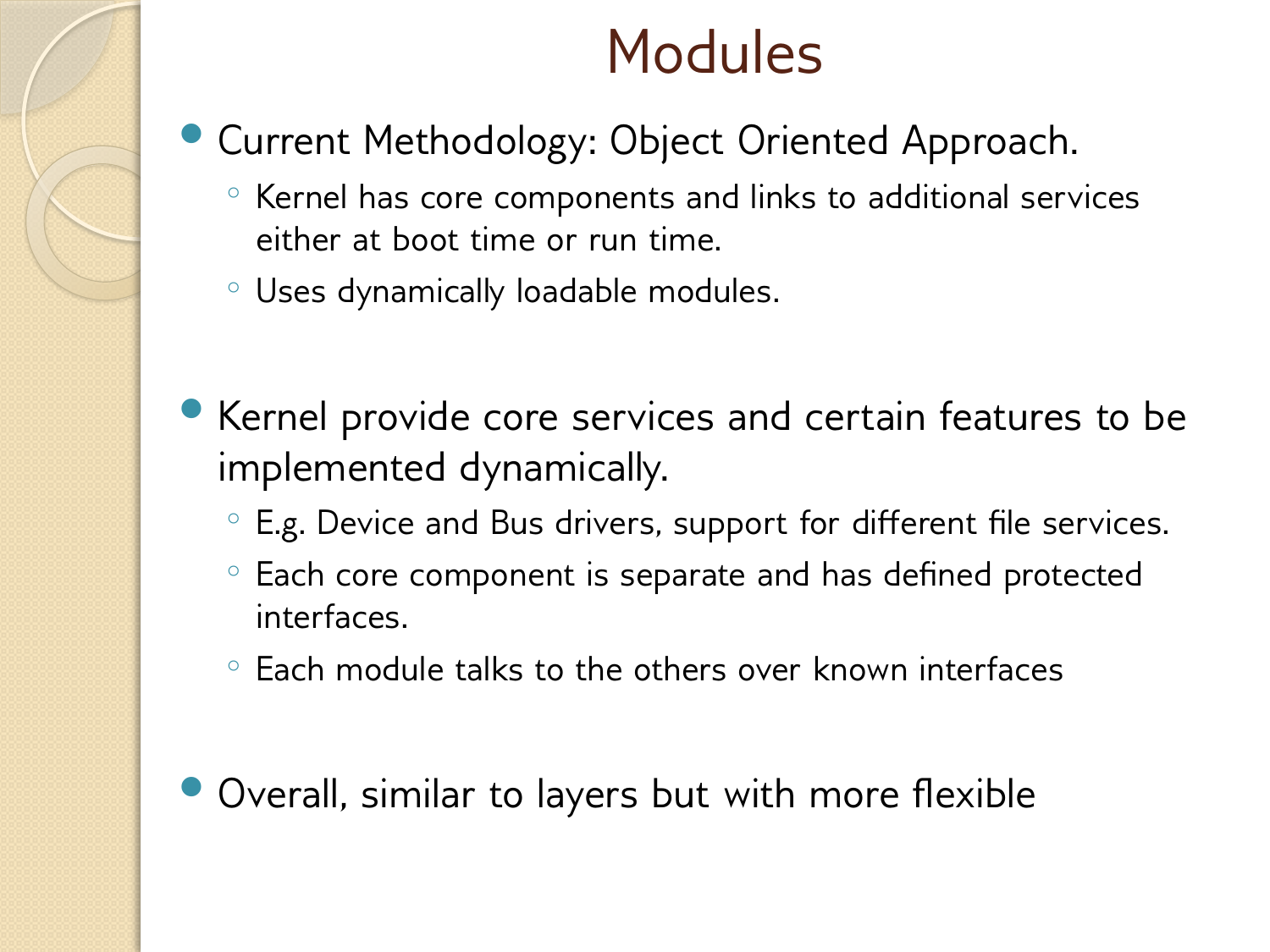

# Modules
Current Methodology: Object Oriented Approach.
Kernel has core components and links to additional services either at boot time or run time.
Uses dynamically loadable modules.

Kernel provide core services and certain features to be implemented dynamically.
E.g. Device and Bus drivers, support for different file services.
Each core component is separate and has defined protected interfaces.
Each module talks to the others over known interfaces

Overall, similar to layers but with more flexible